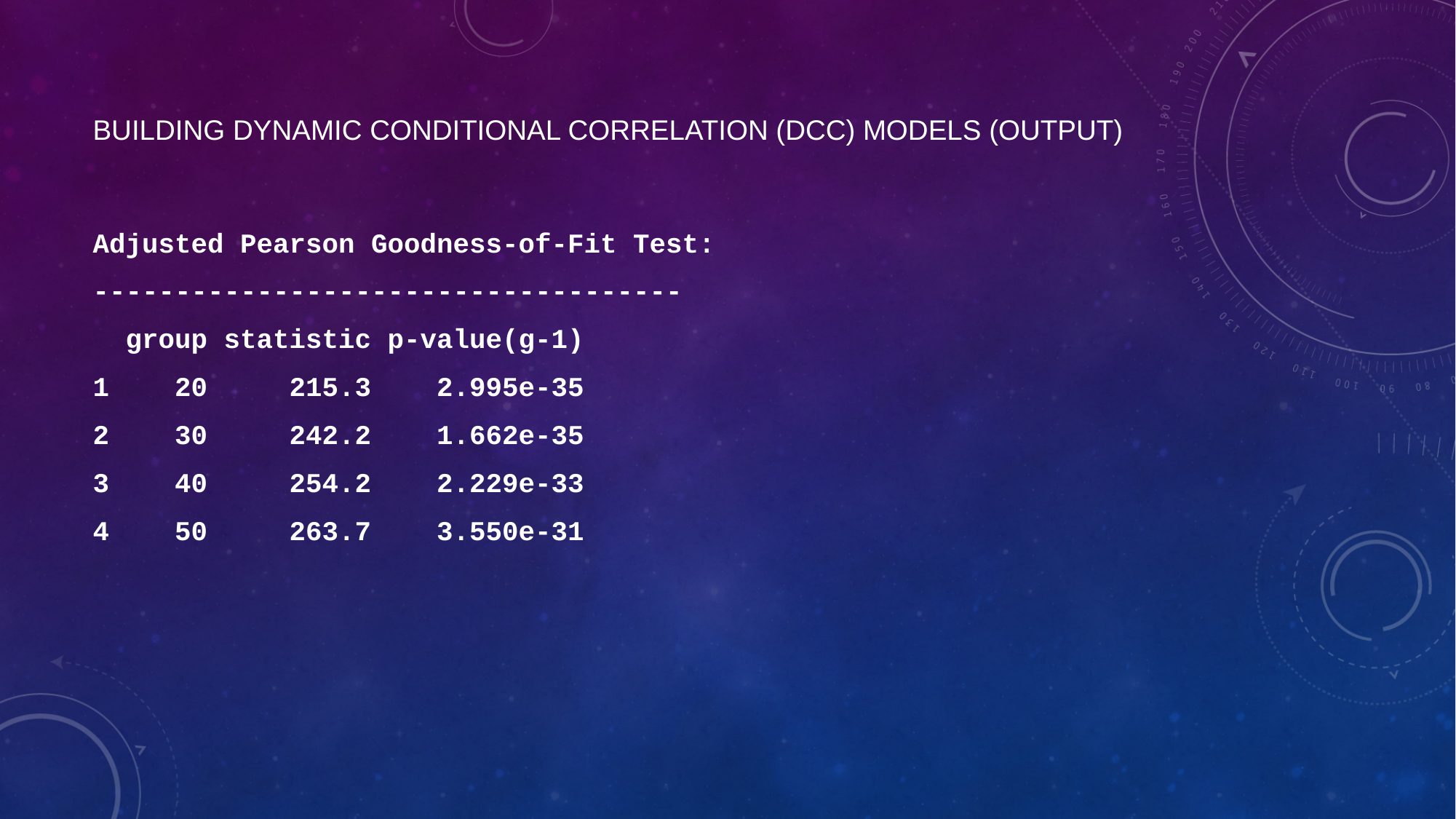

# BUILDING DYNAMIC CONDITIONAL CORRELATION (DCC) MODELS (OUTPUT)
Adjusted Pearson Goodness-of-Fit Test:
------------------------------------
  group statistic p-value(g-1)
1    20     215.3    2.995e-35
2    30     242.2    1.662e-35
3    40     254.2    2.229e-33
4    50     263.7    3.550e-31